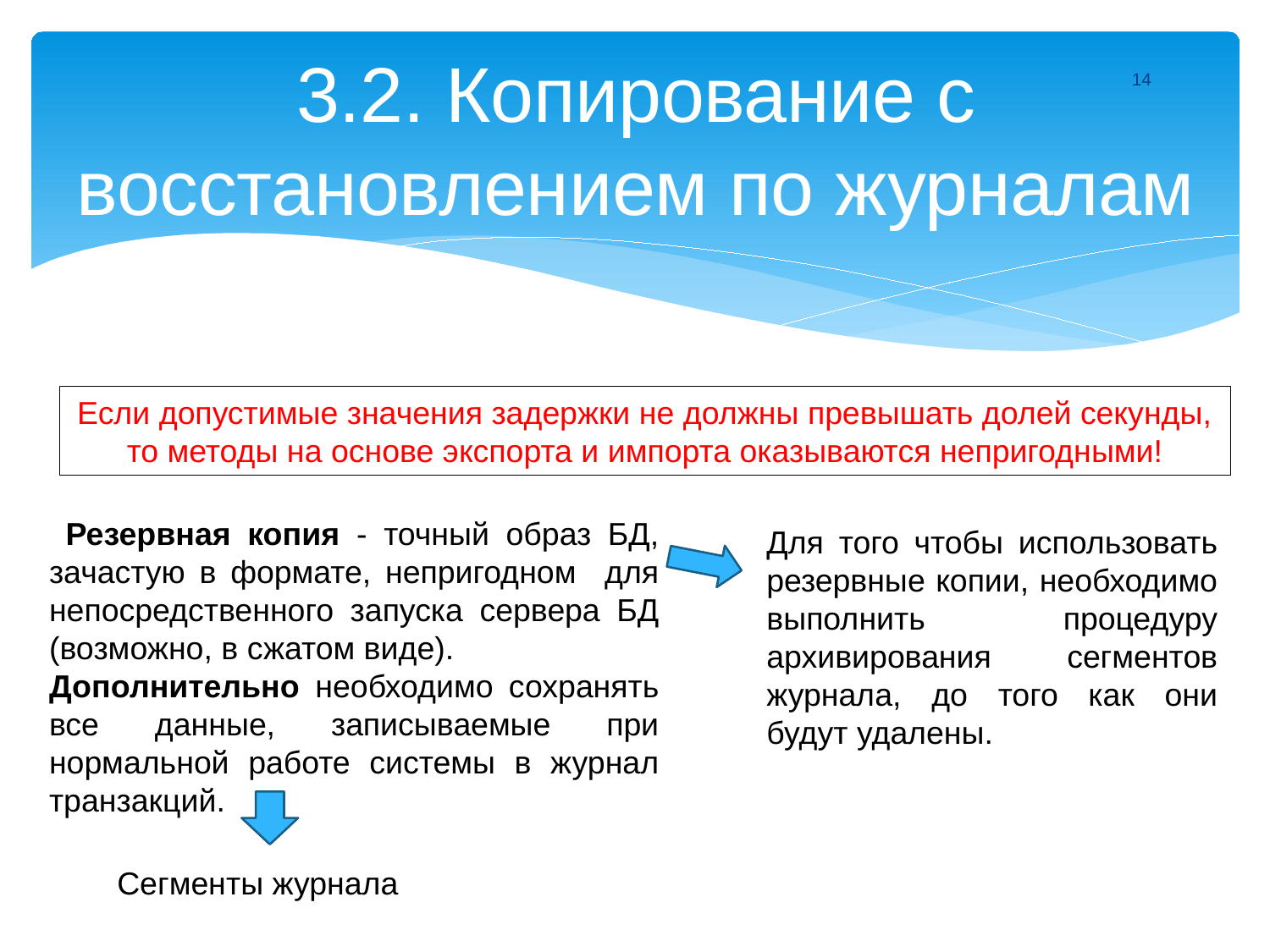

# 3.2. Копирование с восстановлением по журналам
14
Если допустимые значения задержки не должны превышать долей секунды, то методы на основе экспорта и импорта оказываются непригодными!
 Резервная копия - точный образ БД, зачастую в формате, непригодном  для непосредственного запуска сервера БД (возможно, в сжатом виде).
Дополнительно необходимо сохранять все данные, записываемые при нормальной работе системы в журнал транзакций.
Для того чтобы использовать резервные копии, необходимо выполнить процедуру архивирования сегментов журнала, до того как они будут удалены.

Сегменты журнала